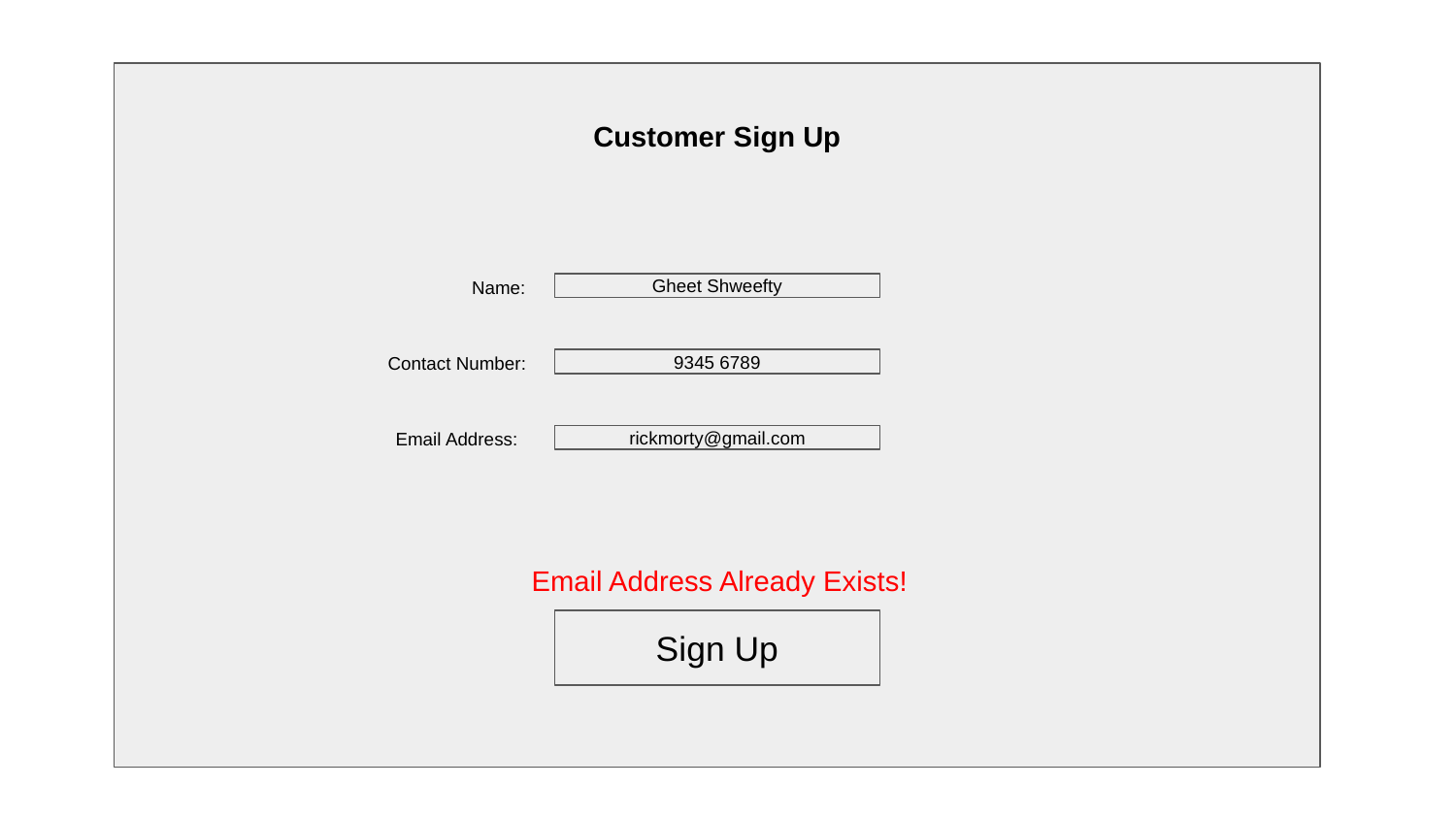

Customer Sign Up
Name:
Gheet Shweefty
Contact Number:

9345 6789
Email Address:

rickmorty@gmail.com
Email Address Already Exists!
Sign Up